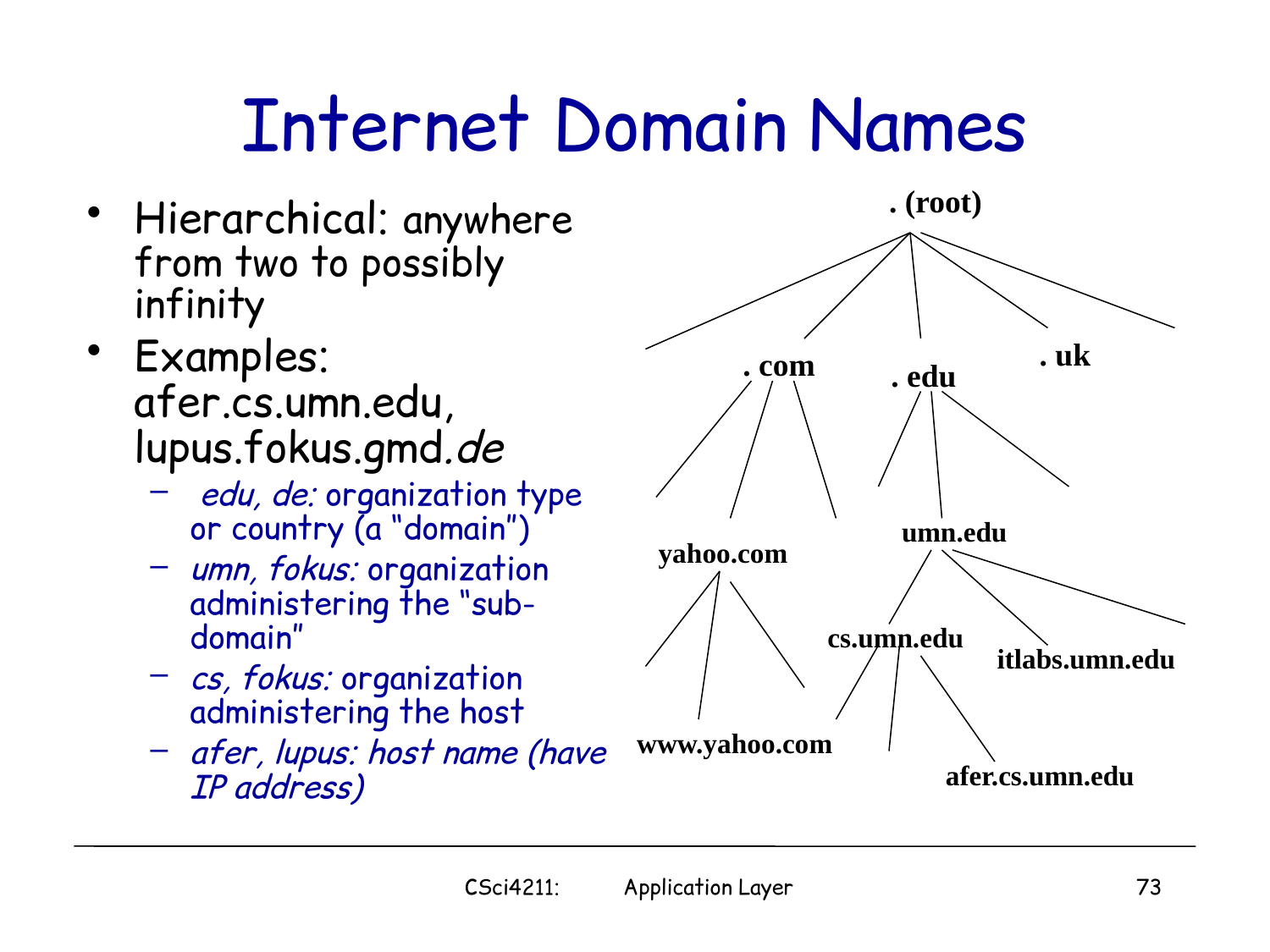

# Internet Domain Names
. (root)
Hierarchical: anywhere from two to possibly infinity
Examples: afer.cs.umn.edu, lupus.fokus.gmd.de
 edu, de: organization type or country (a “domain”)
umn, fokus: organization administering the “sub-domain”
cs, fokus: organization  administering the host
afer, lupus: host name (have IP address)

. uk
. com
. edu

umn.edu
yahoo.com

cs.umn.edu
itlabs.umn.edu

www.yahoo.com
afer.cs.umn.edu
CSci4211:          Application Layer
73